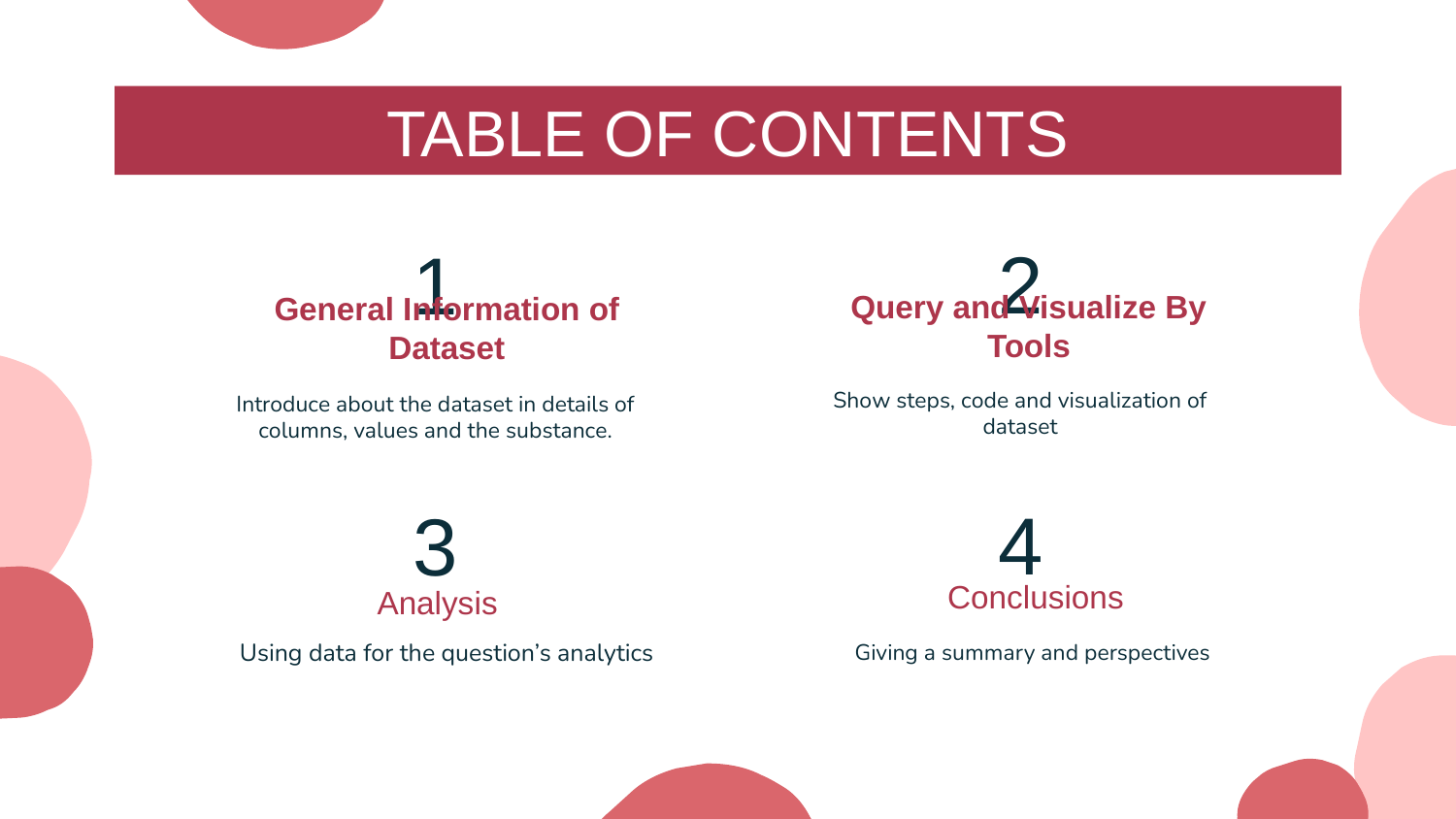

TABLE OF CONTENTS
2
# 1
General Information of Dataset
Query and Visualize By Tools
Show steps, code and visualization of dataset
Introduce about the dataset in details of columns, values and the substance.
4
3
Conclusions
Analysis
Using data for the question’s analytics
Giving a summary and perspectives